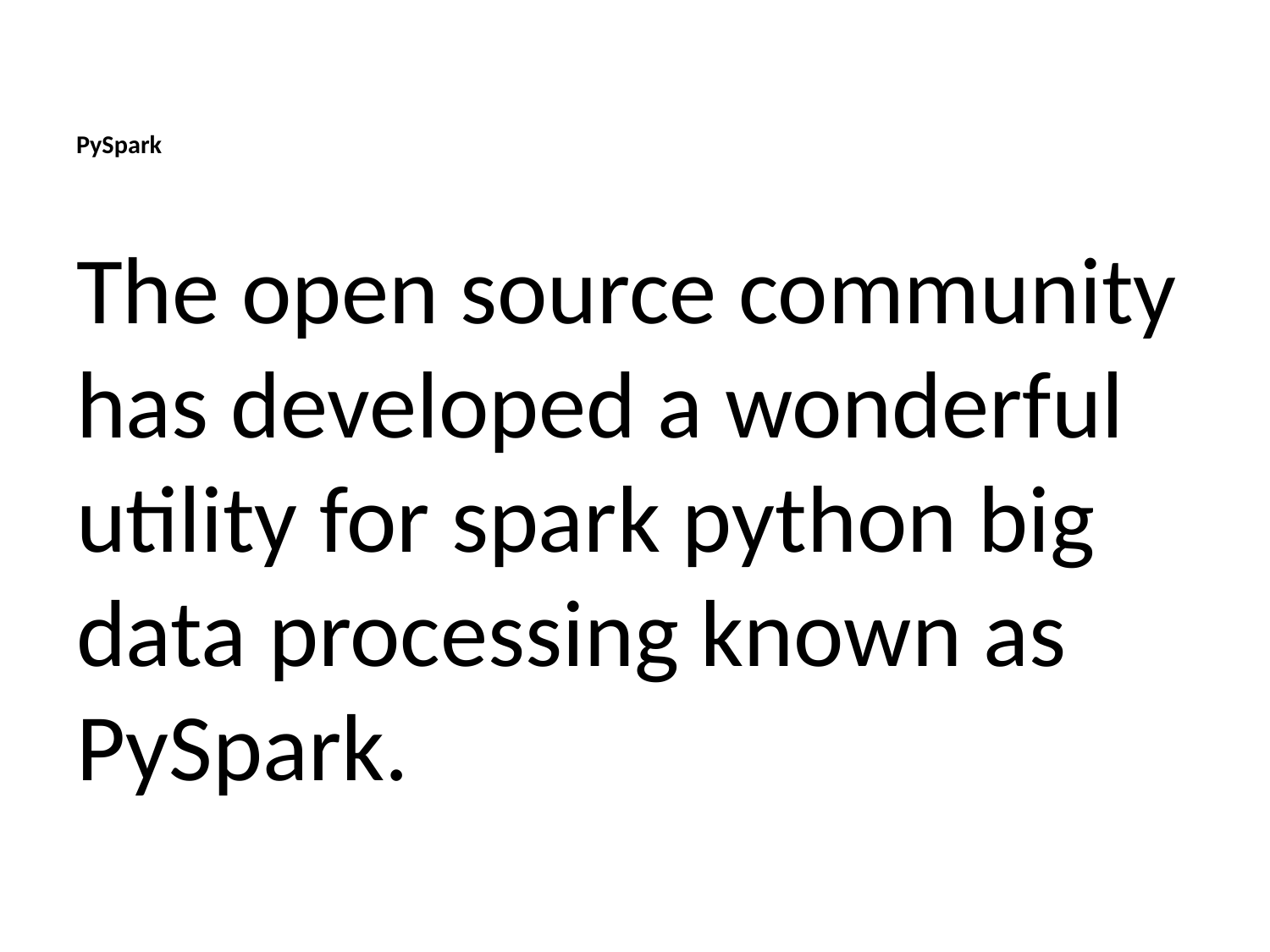

# PySpark
The open source community has developed a wonderful utility for spark python big data processing known as PySpark.